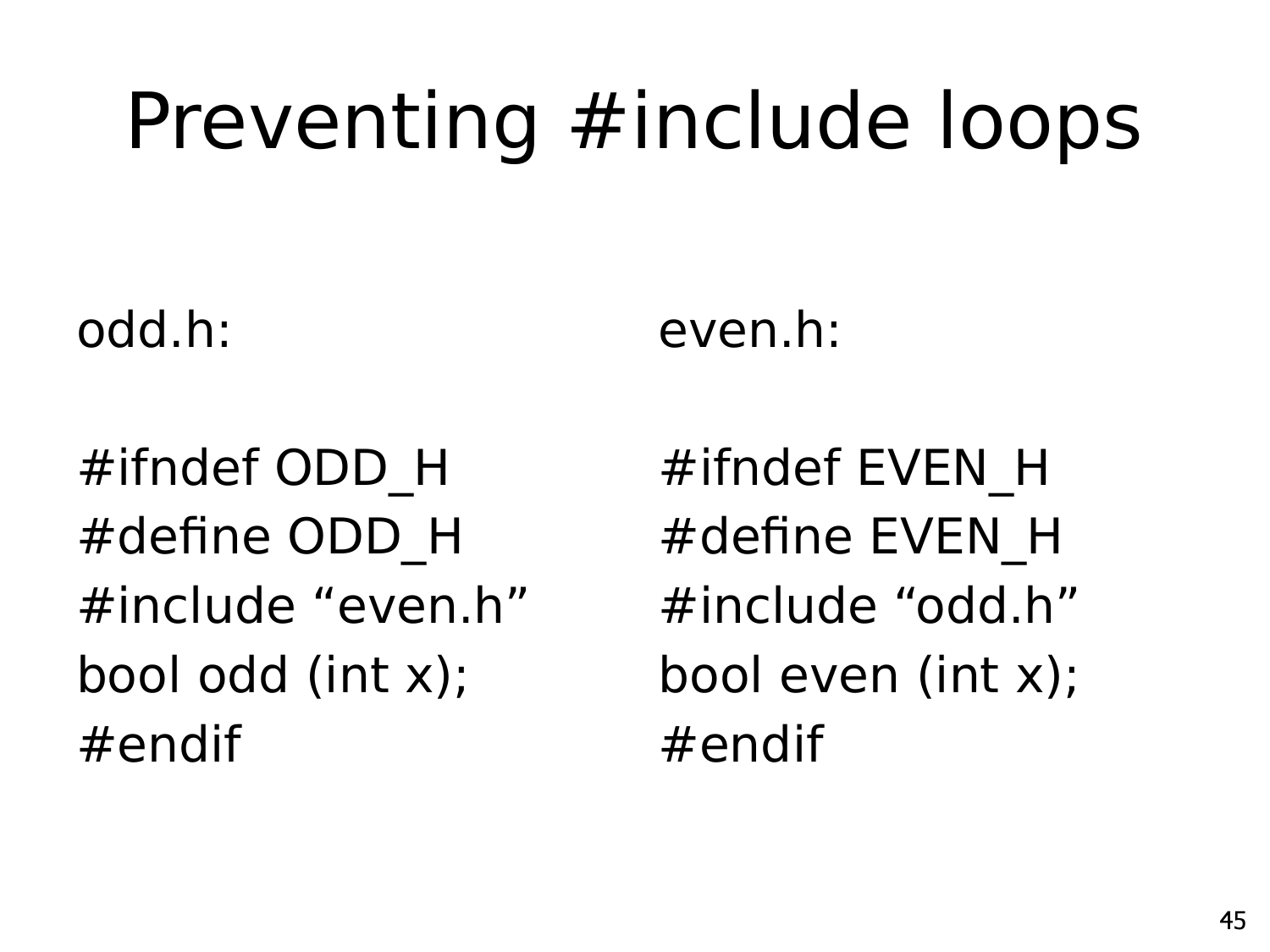

# Preventing #include loops

odd.h:

#ifndef ODD_H
#define ODD_H
#include “even.h”
bool odd (int x);
#endif

even.h:

#ifndef EVEN_H
#define EVEN_H
#include “odd.h”
bool even (int x);
#endif